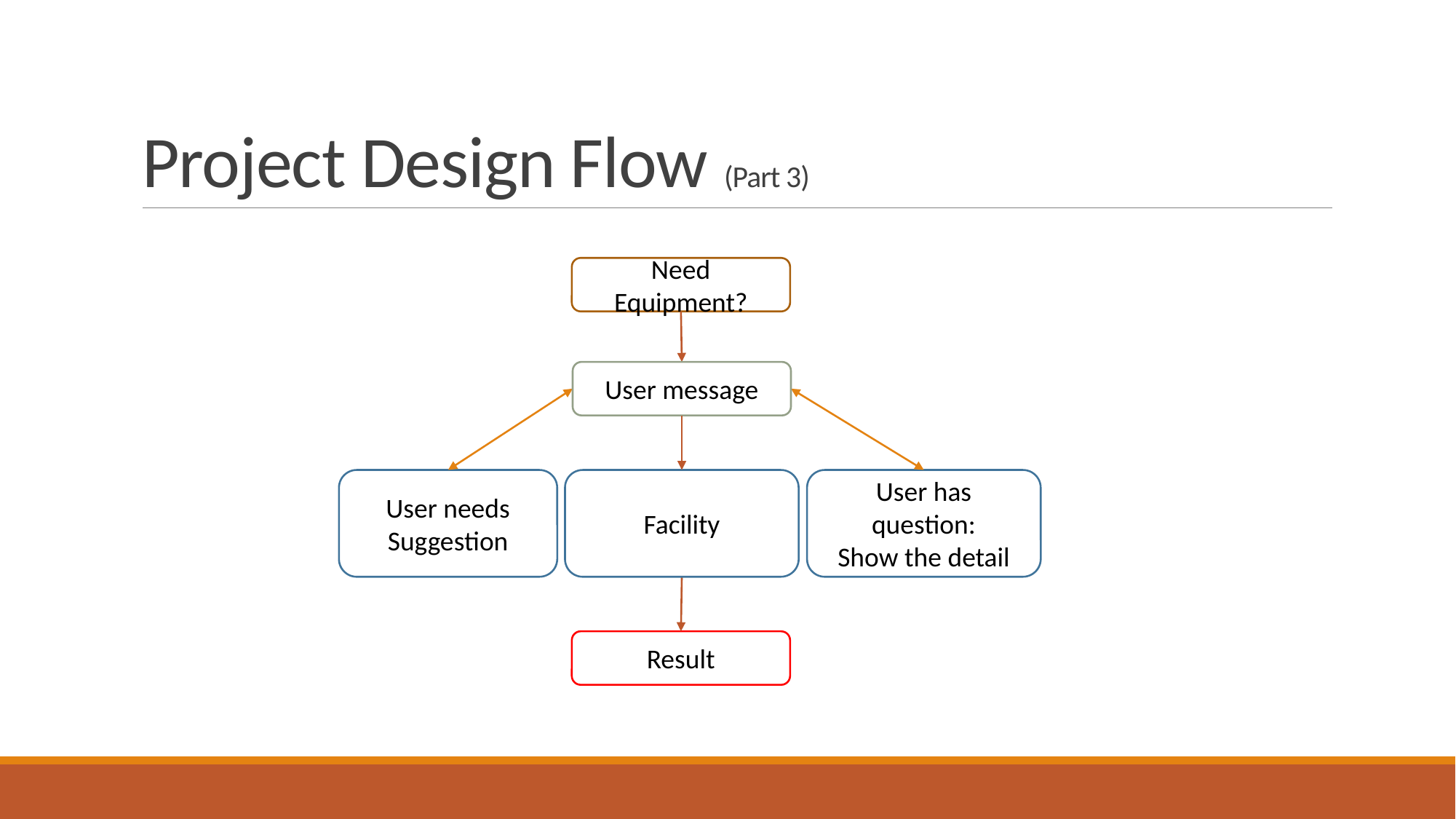

# Project Design Flow (Part 3)
Need Equipment?
User message
User needs Suggestion
Facility
User has question:
Show the detail
Result